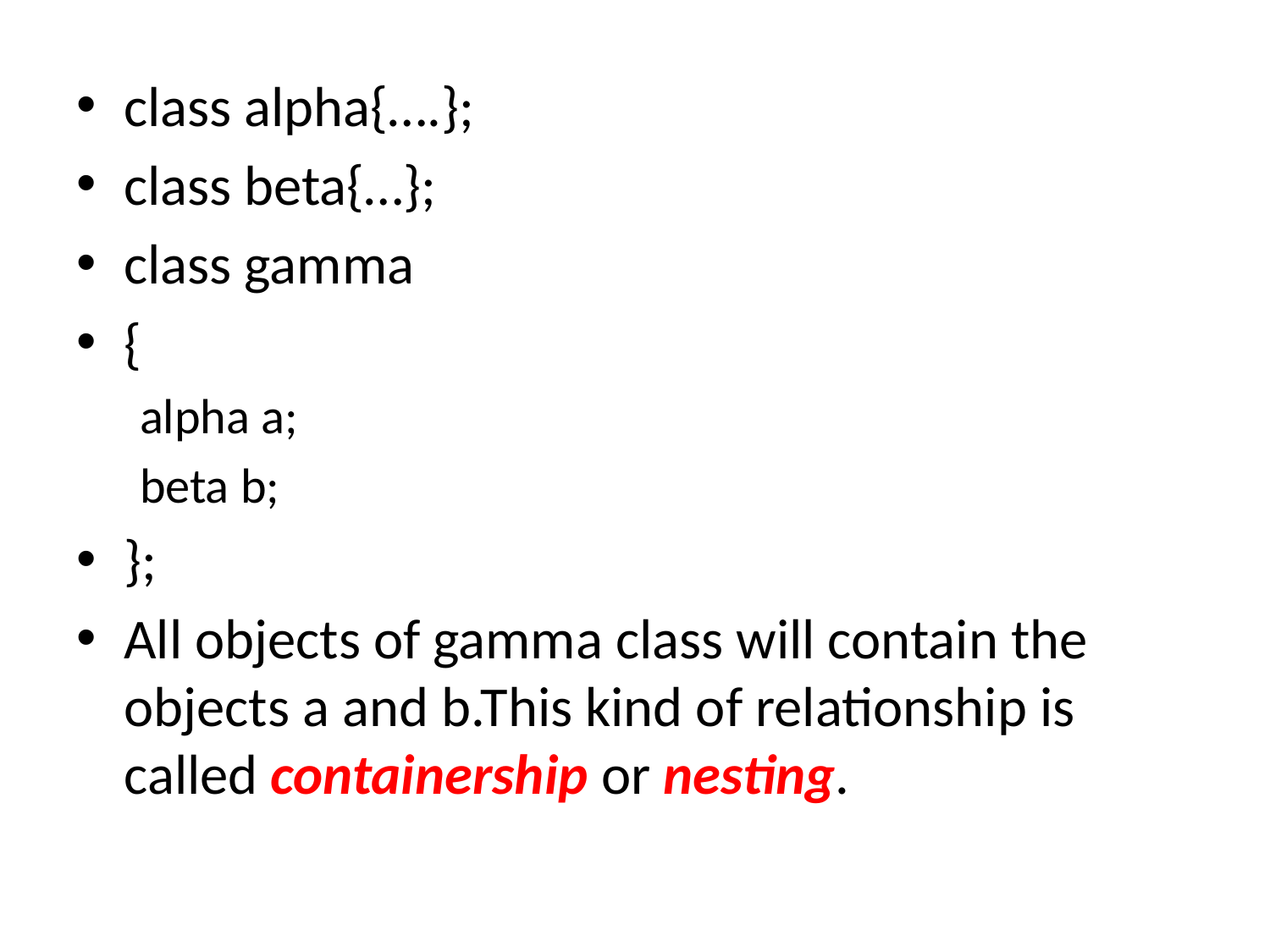

class alpha{….};
class beta{…};
class gamma
{
alpha a;
beta b;
};
All objects of gamma class will contain the objects a and b.This kind of relationship is called containership or nesting.